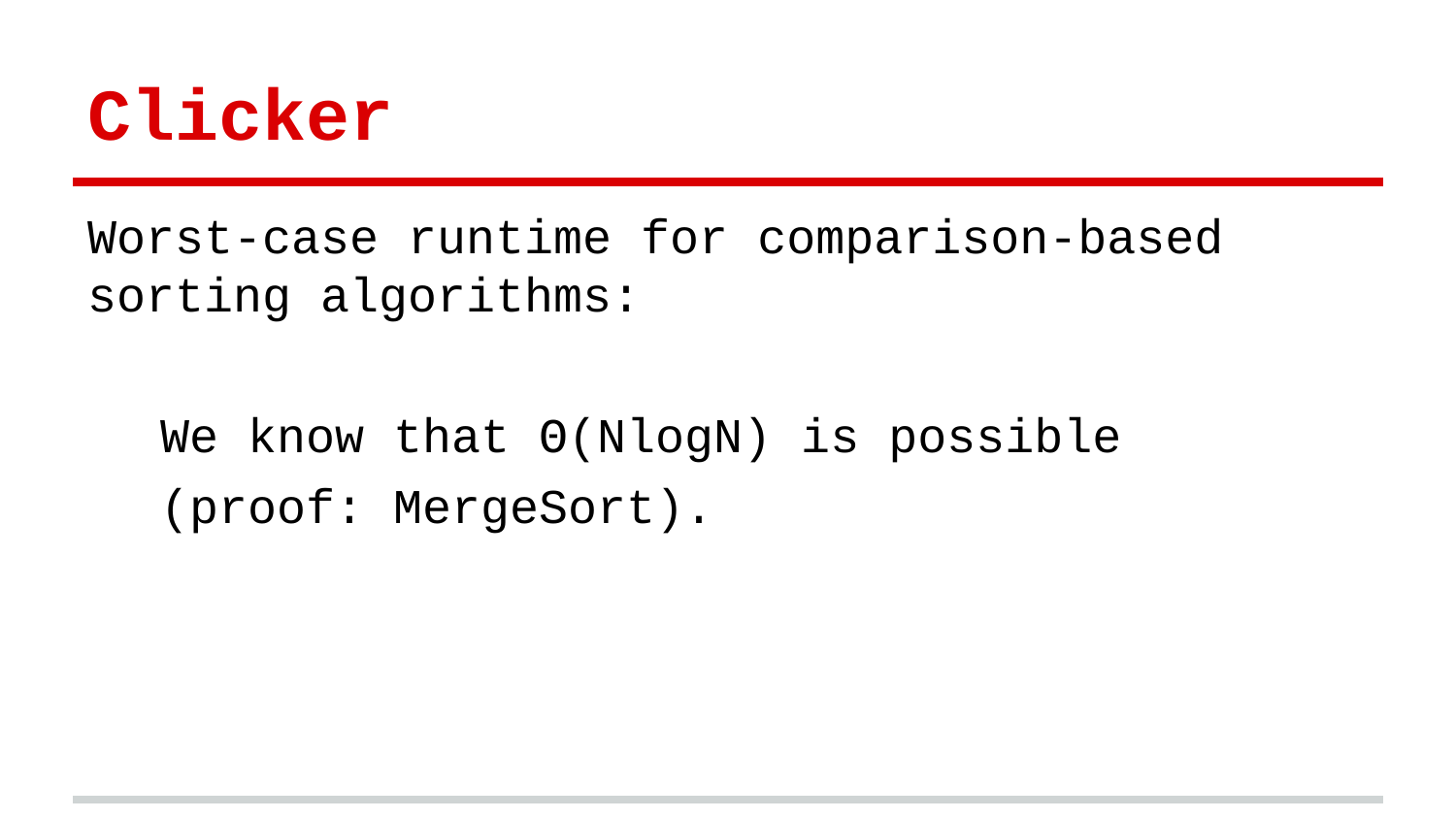

# Clicker
Worst-case runtime for comparison-based sorting algorithms:

We know that Θ(NlogN) is possible
(proof: MergeSort).